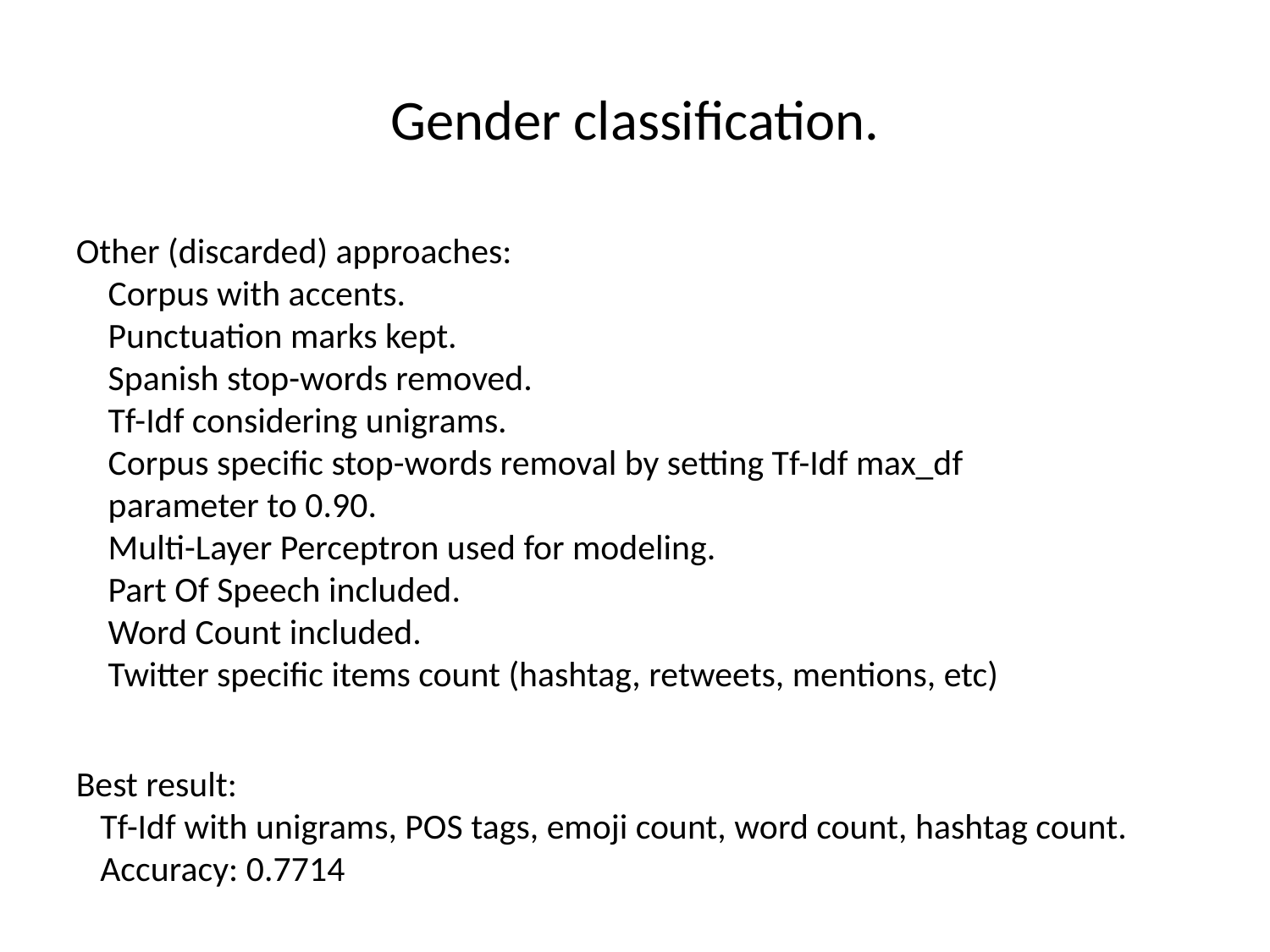

Gender classification.
Other (discarded) approaches:
    Corpus with accents.
    Punctuation marks kept.
    Spanish stop-words removed.
    Tf-Idf considering unigrams.
    Corpus specific stop-words removal by setting Tf-Idf max_df
    parameter to 0.90.
    Multi-Layer Perceptron used for modeling.
    Part Of Speech included.
    Word Count included.
    Twitter specific items count (hashtag, retweets, mentions, etc)

Best result:
   Tf-Idf with unigrams, POS tags, emoji count, word count, hashtag count.
   Accuracy: 0.7714